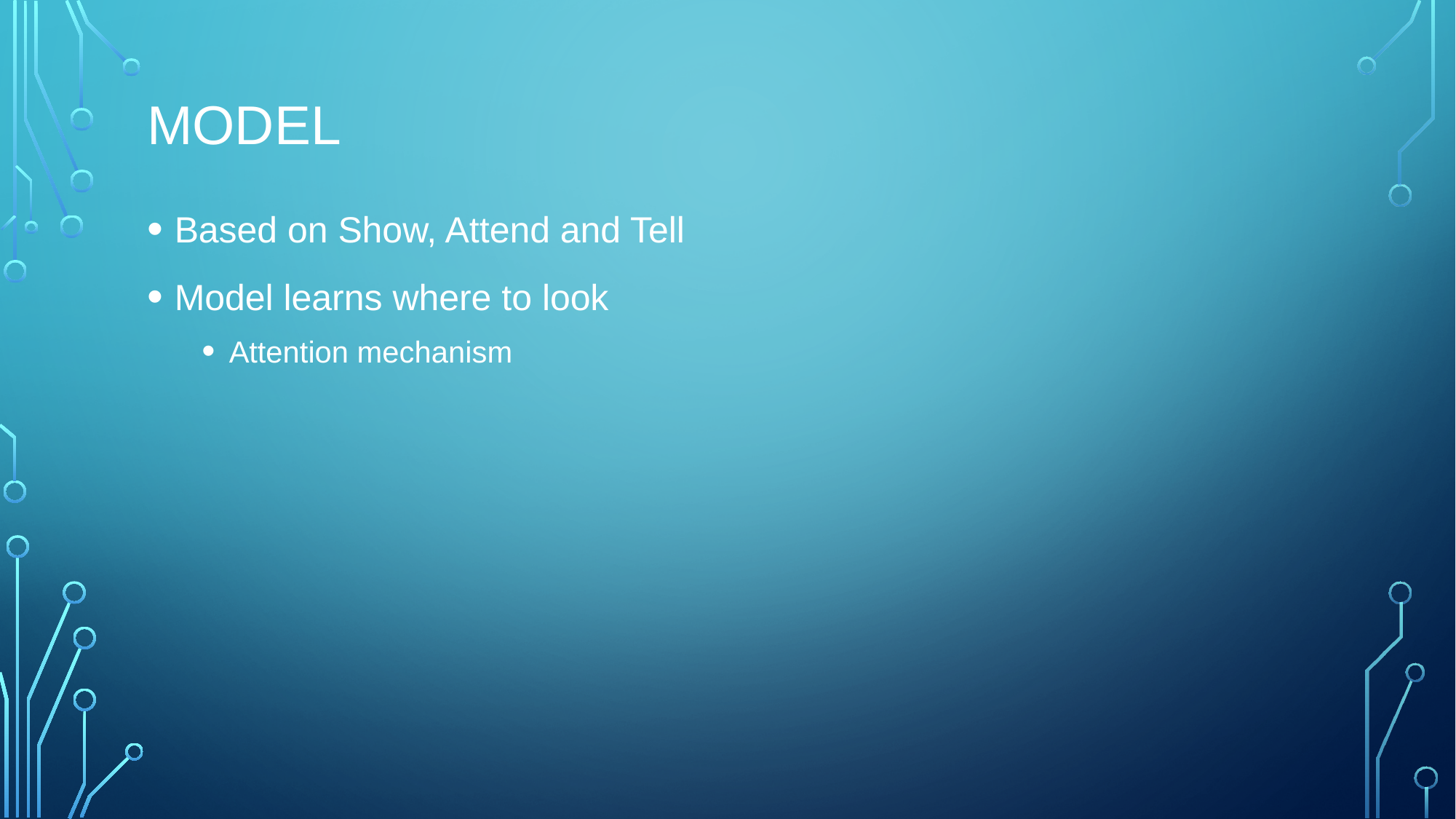

# mODEL
Based on Show, Attend and Tell
Model learns where to look
Attention mechanism